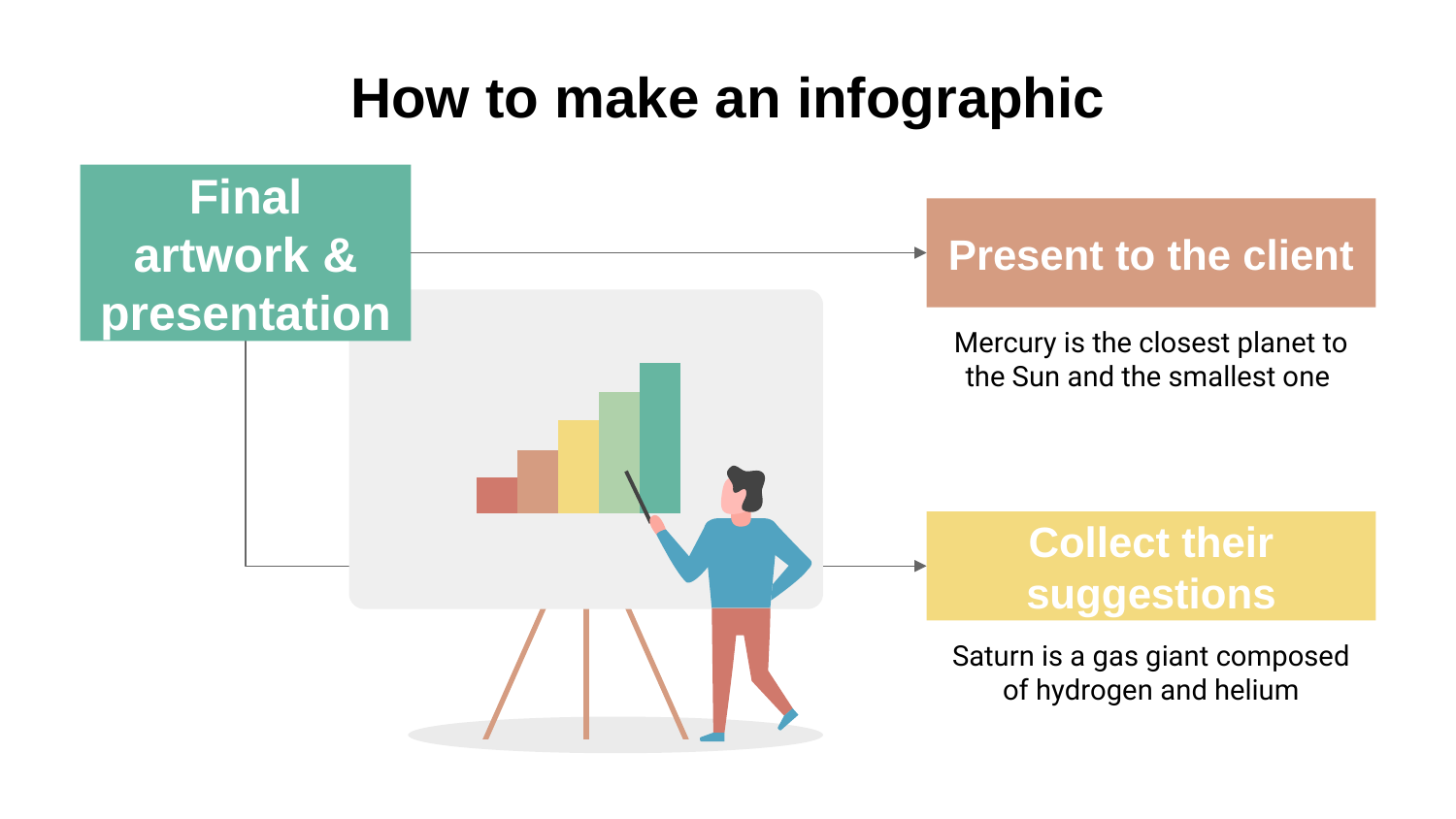

# How to make an infographic
Final artwork & presentation
Present to the client
Mercury is the closest planet to the Sun and the smallest one

Collect their suggestions
Saturn is a gas giant composed of hydrogen and helium